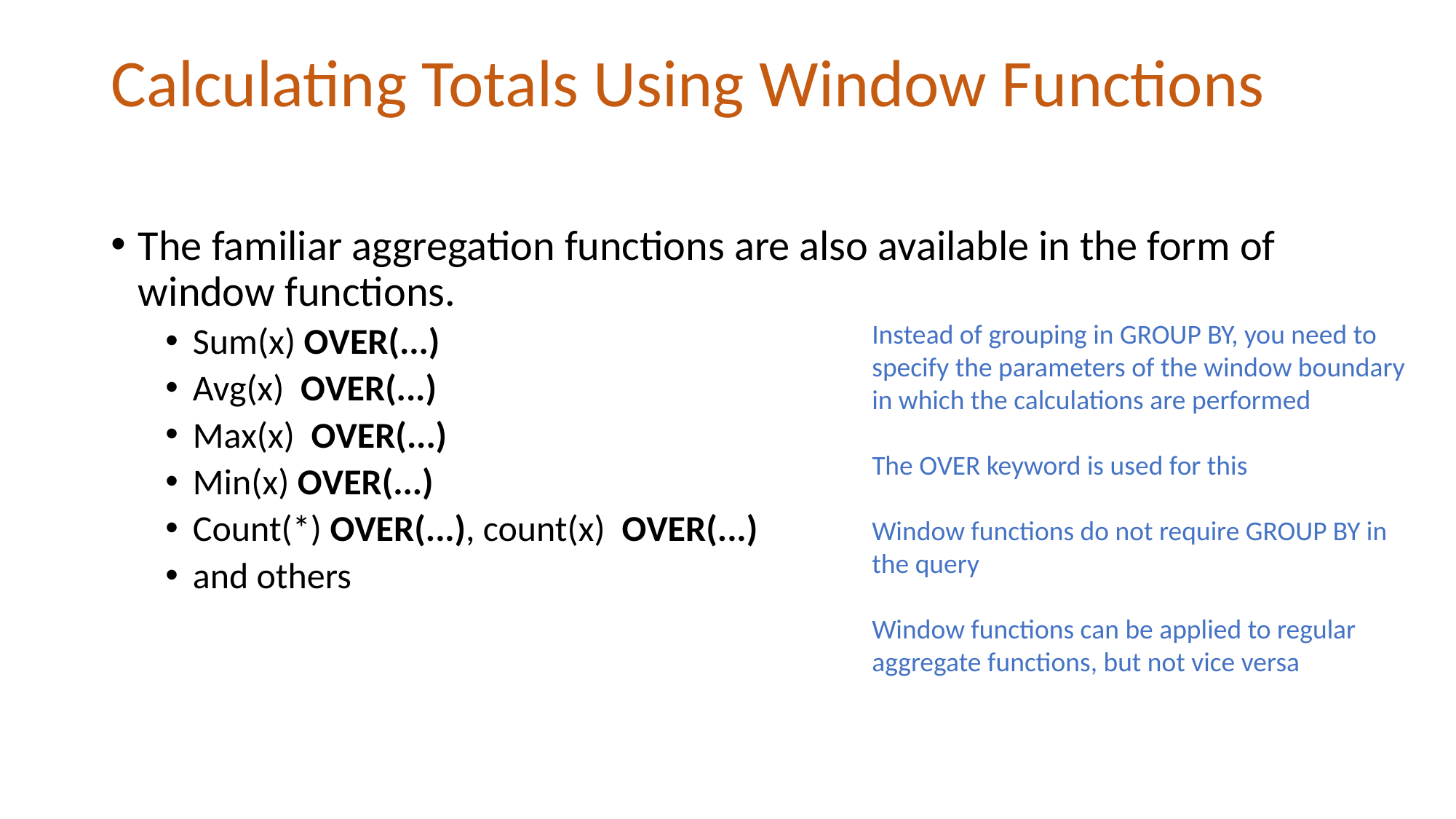

# Calculating Totals Using Window Functions
The familiar aggregation functions are also available in the form of window functions.
Sum(x) OVER(...)
Avg(x)  OVER(...)
Max(x)  OVER(...)
Min(x) OVER(...)
Count(*) OVER(...), count(x)  OVER(...)
and others
Instead of grouping in GROUP BY, you need to specify the parameters of the window boundary in which the calculations are performed

The OVER keyword is used for this

Window functions do not require GROUP BY in the query

Window functions can be applied to regular aggregate functions, but not vice versa